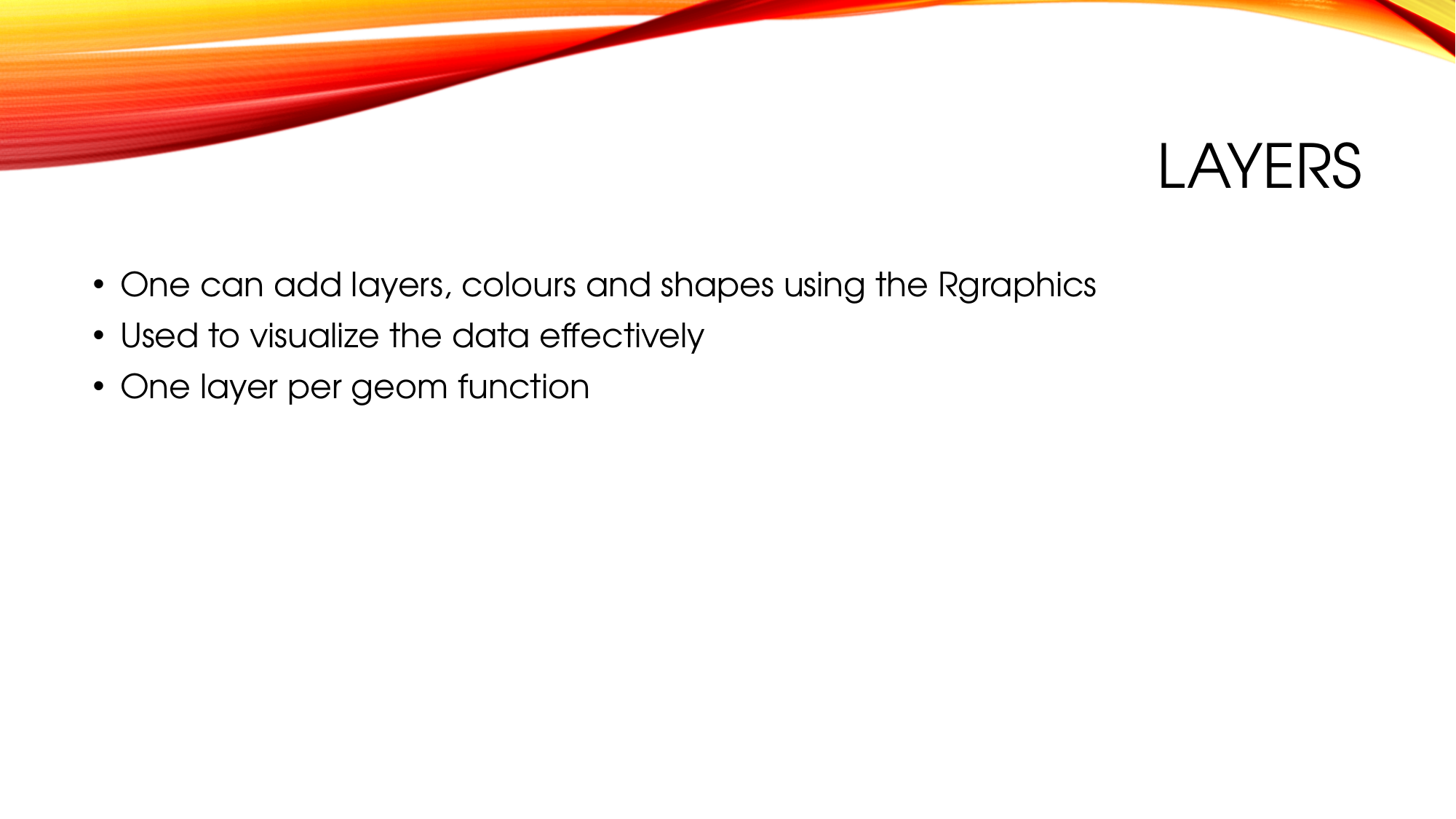

# layers
One can add layers, colours and shapes using the Rgraphics
Used to visualize the data effectively
One layer per geom function